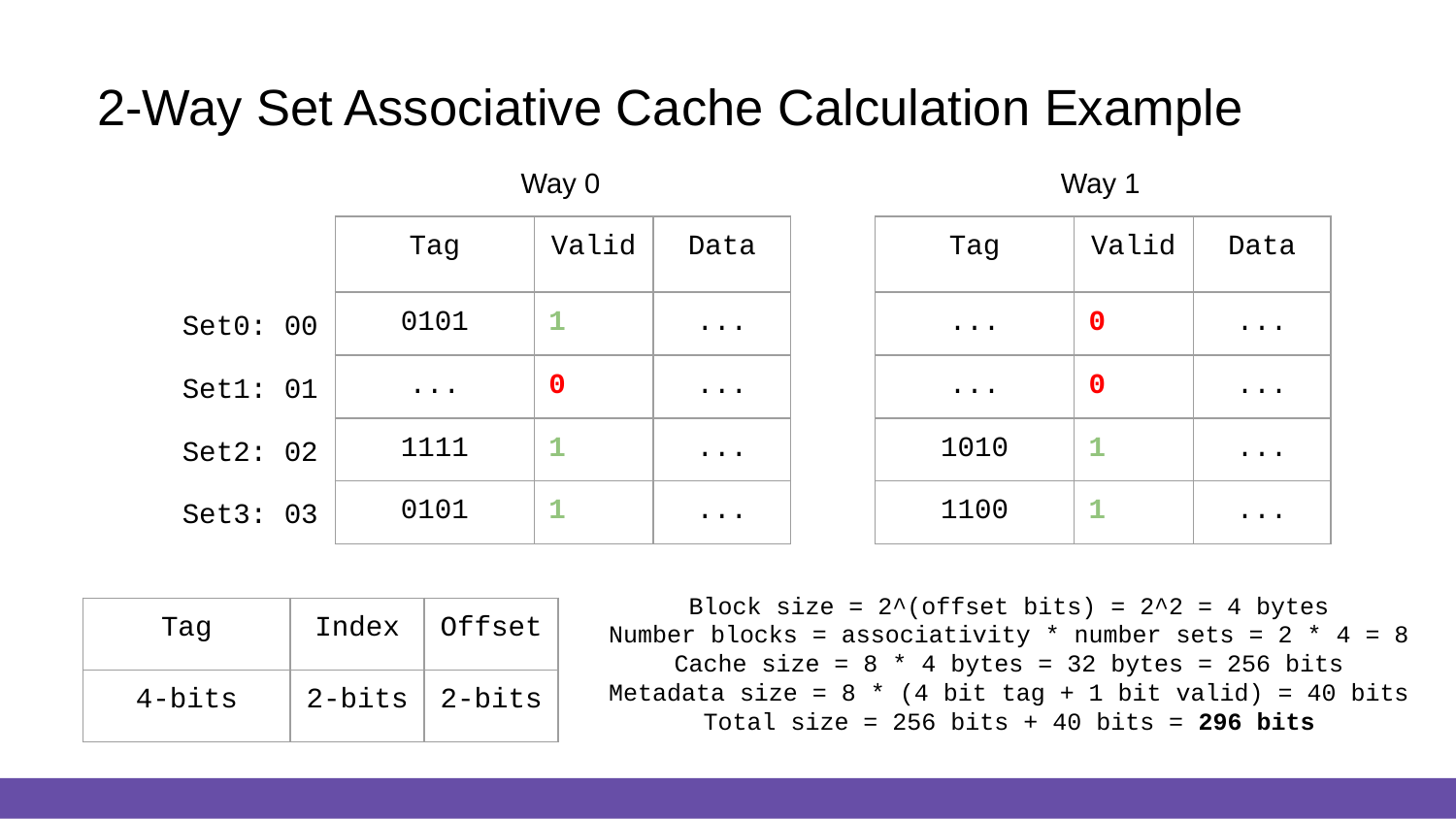

# 2-Way Set Associative Cache Calculation Example

Way 0
Way 1
| Tag | Valid | Data |
| --- | --- | --- |
| 0101 | 1 | ... |
| ... | 0 | ... |
| 1111 | 1 | ... |
| 0101 | 1 | ... |
| Tag | Valid | Data |
| --- | --- | --- |
| ... | 0 | ... |
| ... | 0 | ... |
| 1010 | 1 | ... |
| 1100 | 1 | ... |
Set0: 00
Set1: 01
Set2: 02
Set3: 03
Block size = 2^(offset bits) = 2^2 = 4 bytes
Number blocks = associativity * number sets = 2 * 4 = 8
Cache size = 8 * 4 bytes = 32 bytes = 256 bits
Metadata size = 8 * (4 bit tag + 1 bit valid) = 40 bits
Total size = 256 bits + 40 bits = 296 bits
| Tag | Index | Offset |
| --- | --- | --- |
| 4-bits | 2-bits | 2-bits |